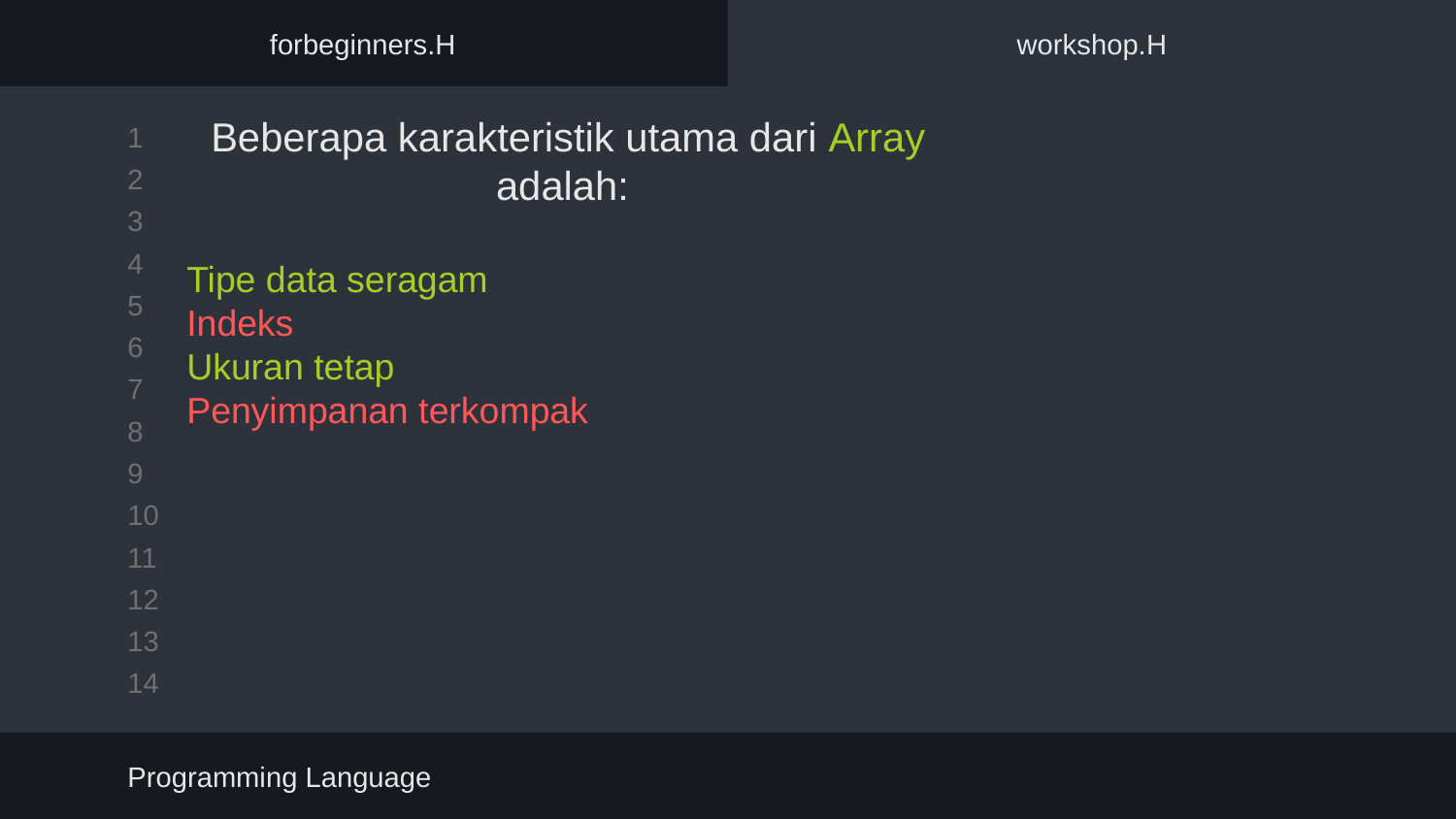

forbeginners.H
workshop.H
Beberapa karakteristik utama dari Array adalah:
Tipe data seragam
Indeks
Ukuran tetap
Penyimpanan terkompak
Programming Language